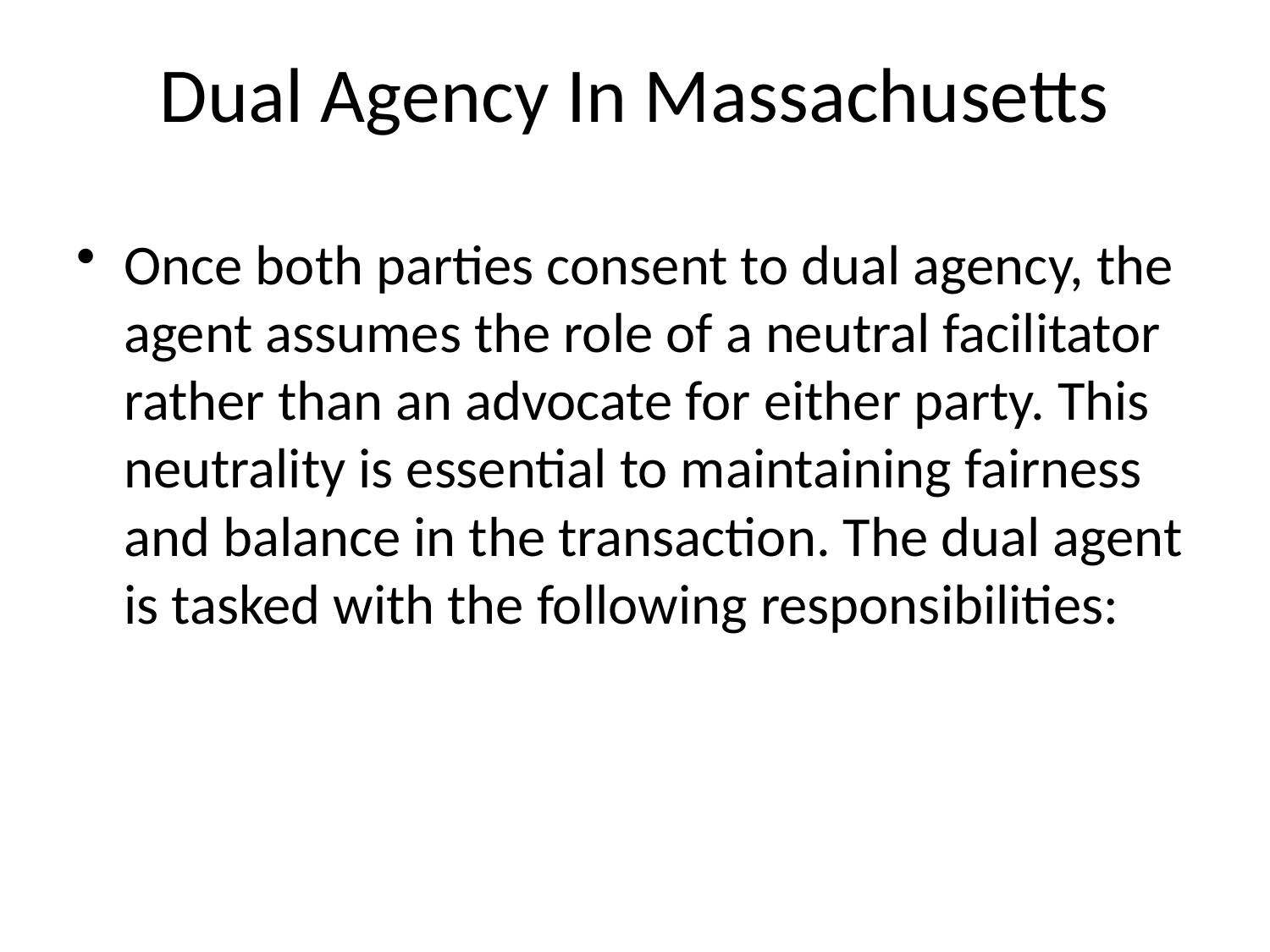

# Dual Agency In Massachusetts

Once both parties consent to dual agency, the agent assumes the role of a neutral facilitator rather than an advocate for either party. This neutrality is essential to maintaining fairness and balance in the transaction. The dual agent is tasked with the following responsibilities: